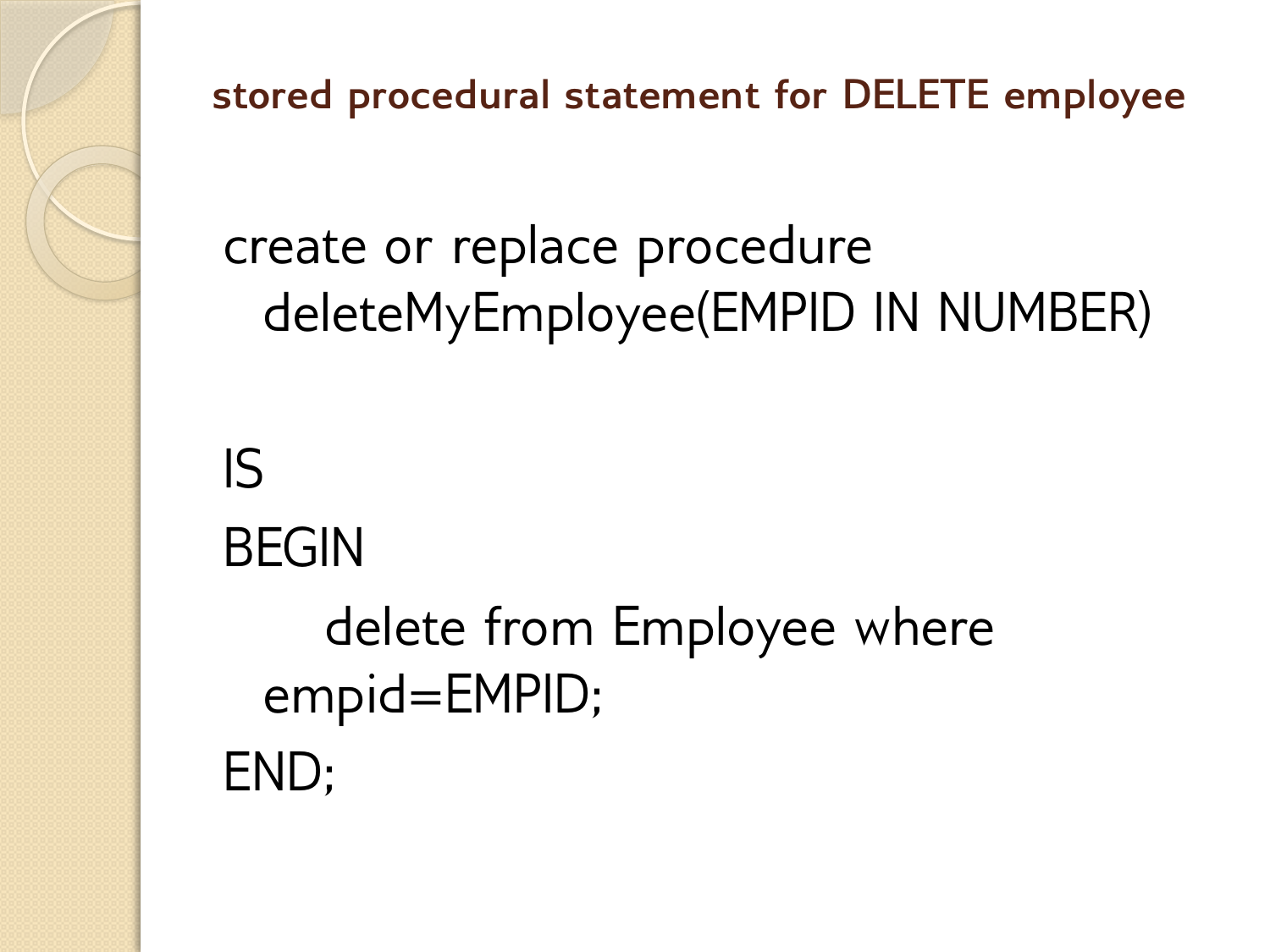

# stored procedural statement for DELETE employee
create or replace procedure deleteMyEmployee(EMPID IN NUMBER)

IS
BEGIN
      delete from Employee where empid=EMPID;
END;